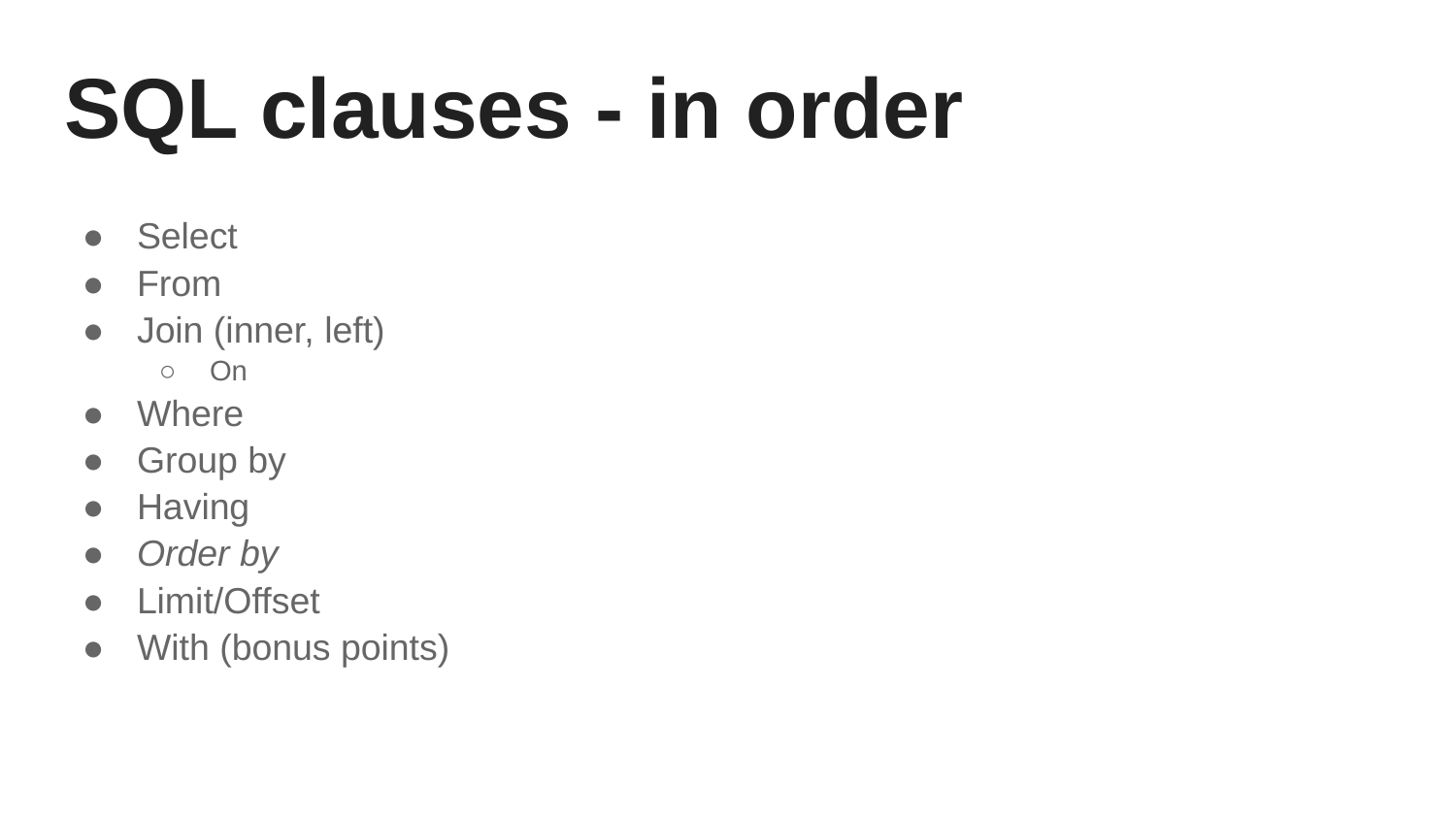

# SQL clauses - in order
Select
From
Join (inner, left)
On
Where
Group by
Having
Order by
Limit/Offset
With (bonus points)